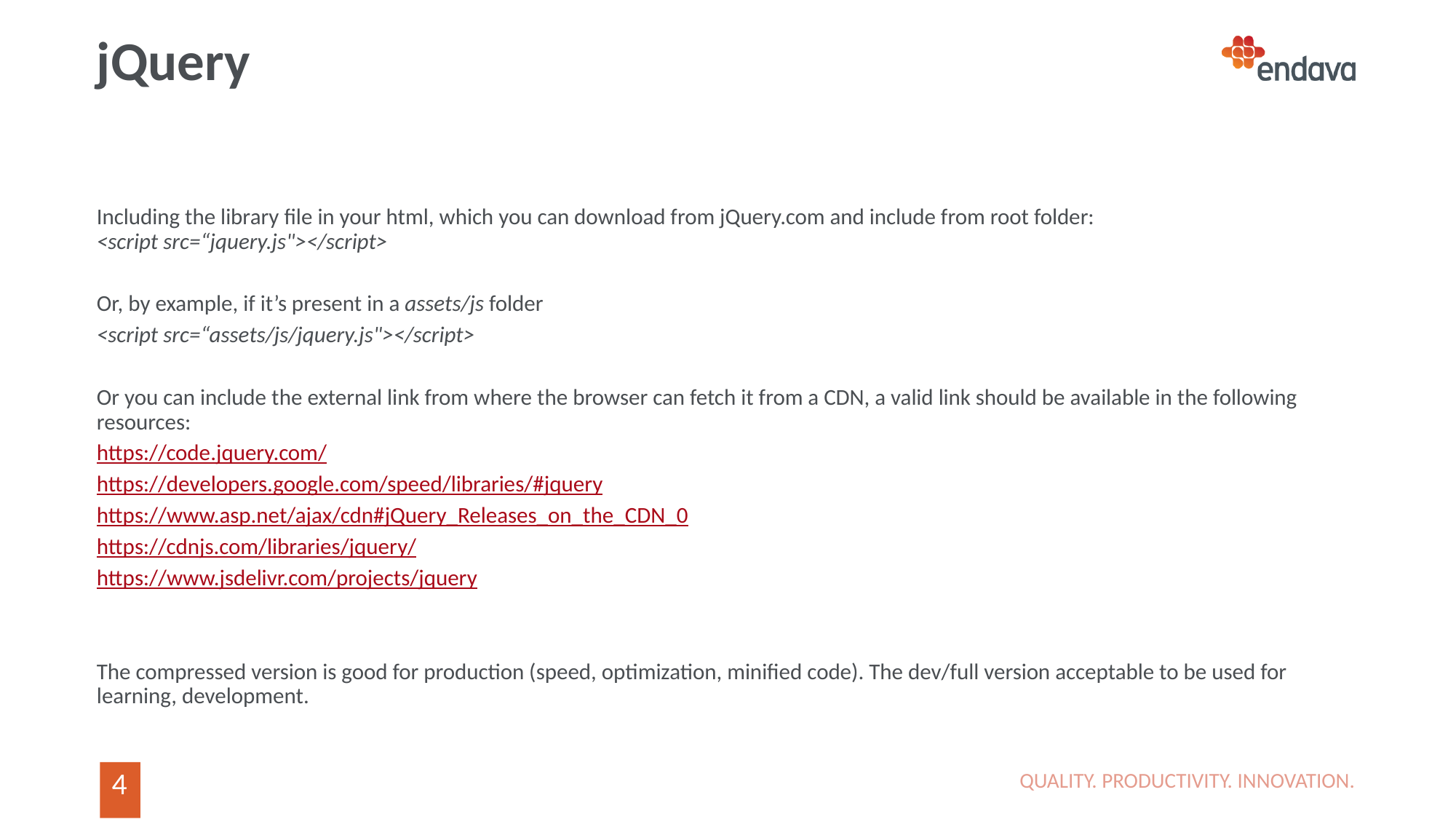

# jQuery
Including the library file in your html, which you can download from jQuery.com and include from root folder:
<script src=“jquery.js"></script>

Or, by example, if it’s present in a assets/js folder
<script src=“assets/js/jquery.js"></script>

Or you can include the external link from where the browser can fetch it from a CDN, a valid link should be available in the following resources:
https://code.jquery.com/
https://developers.google.com/speed/libraries/#jquery
https://www.asp.net/ajax/cdn#jQuery_Releases_on_the_CDN_0
https://cdnjs.com/libraries/jquery/
https://www.jsdelivr.com/projects/jquery

The compressed version is good for production (speed, optimization, minified code). The dev/full version acceptable to be used for learning, development.
QUALITY. PRODUCTIVITY. INNOVATION.